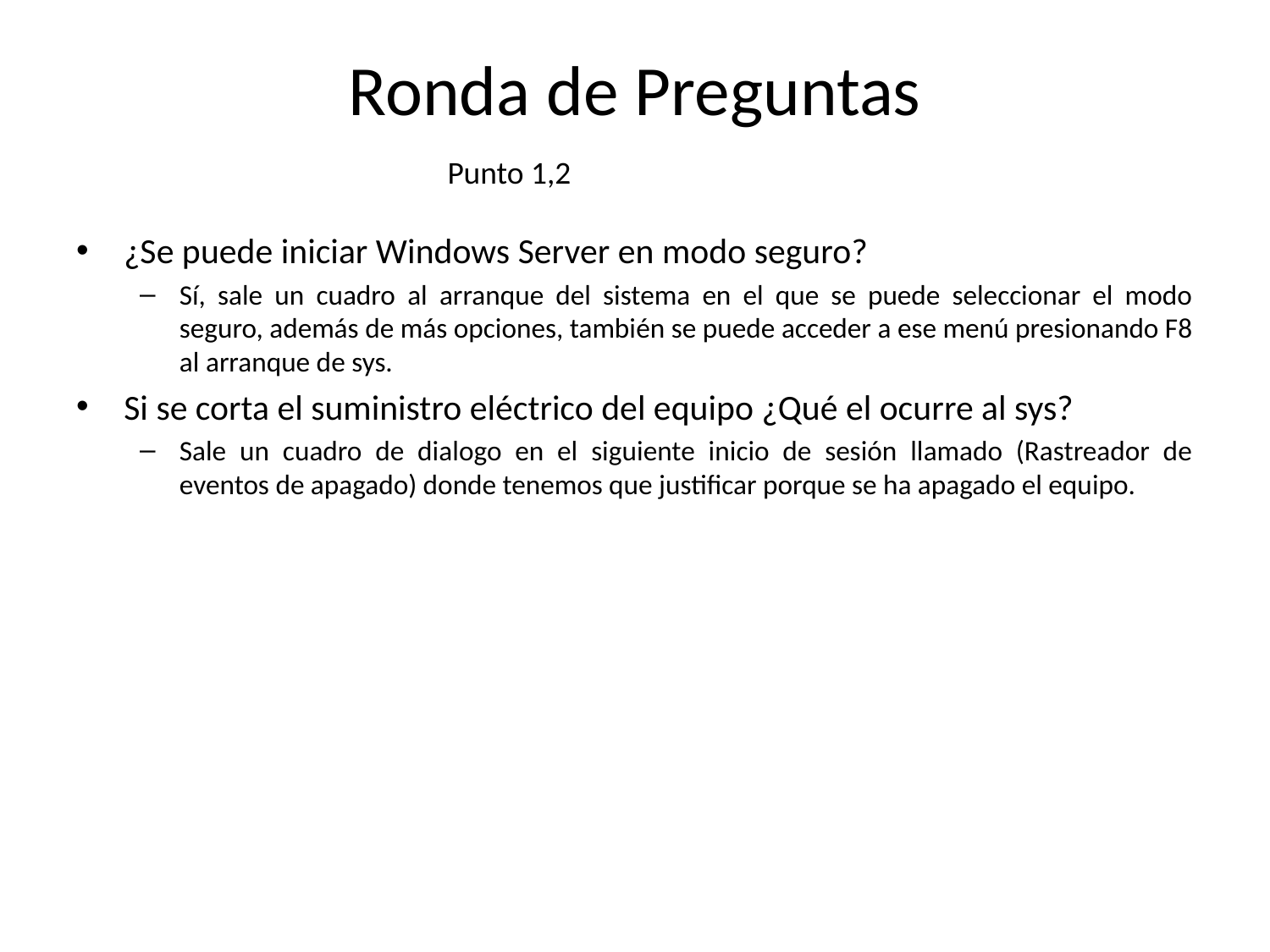

# Ronda de Preguntas
Punto 1,2
¿Se puede iniciar Windows Server en modo seguro?
Sí, sale un cuadro al arranque del sistema en el que se puede seleccionar el modo seguro, además de más opciones, también se puede acceder a ese menú presionando F8 al arranque de sys.
Si se corta el suministro eléctrico del equipo ¿Qué el ocurre al sys?
Sale un cuadro de dialogo en el siguiente inicio de sesión llamado (Rastreador de eventos de apagado) donde tenemos que justificar porque se ha apagado el equipo.